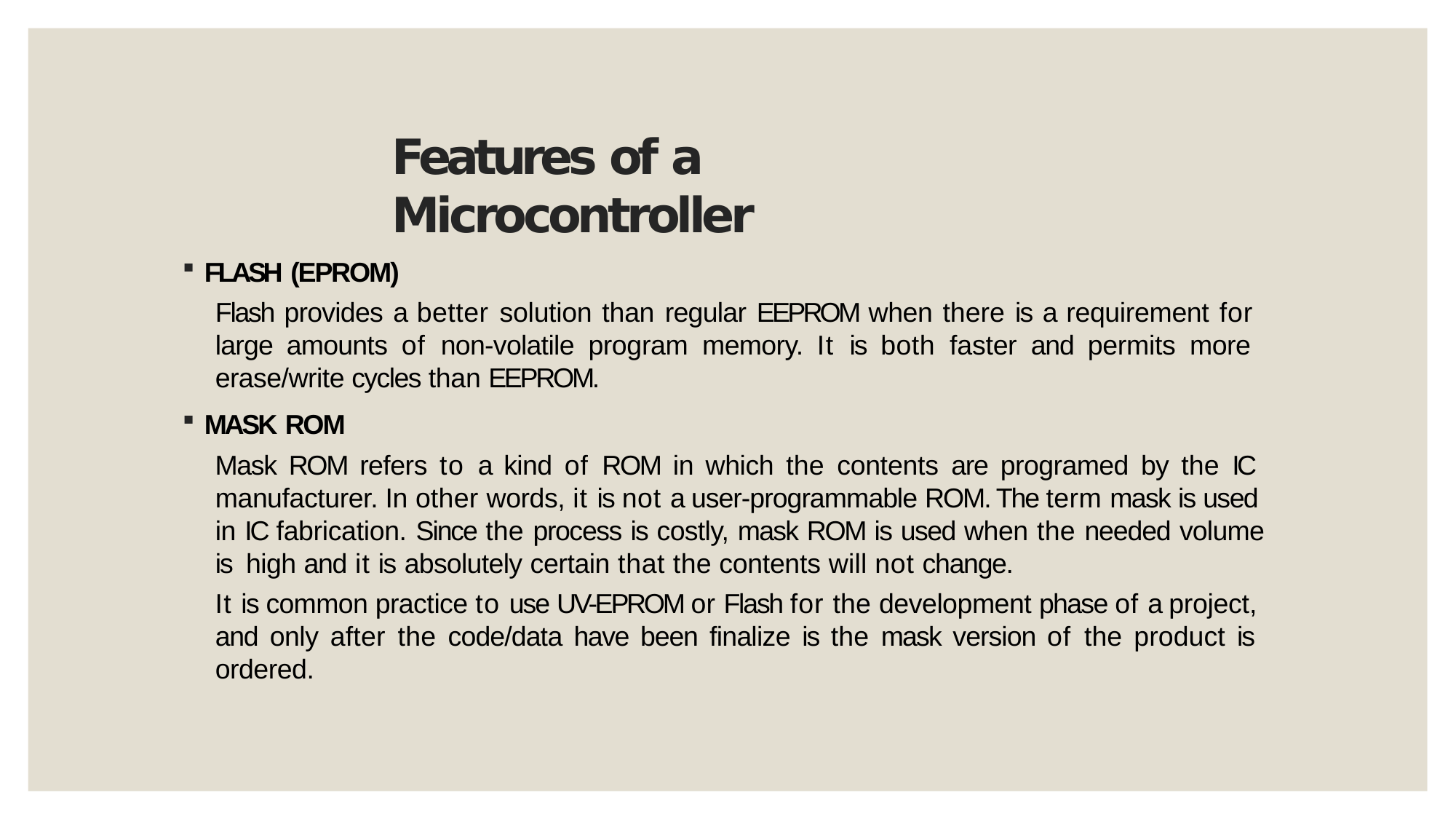

# Features of a Microcontroller
FLASH (EPROM)
Flash provides a better solution than regular EEPROM when there is a requirement for  large amounts of non-volatile program memory. It is both faster and permits more  erase/write cycles than EEPROM.
MASK ROM
Mask ROM refers to a kind of ROM in which the contents are programed by the IC  manufacturer. In other words, it is not a user-programmable ROM. The term mask is used  in IC fabrication. Since the process is costly, mask ROM is used when the needed volume is  high and it is absolutely certain that the contents will not change.
It is common practice to use UV-EPROM or Flash for the development phase of a project,  and only after the code/data have been finalize is the mask version of the product is  ordered.